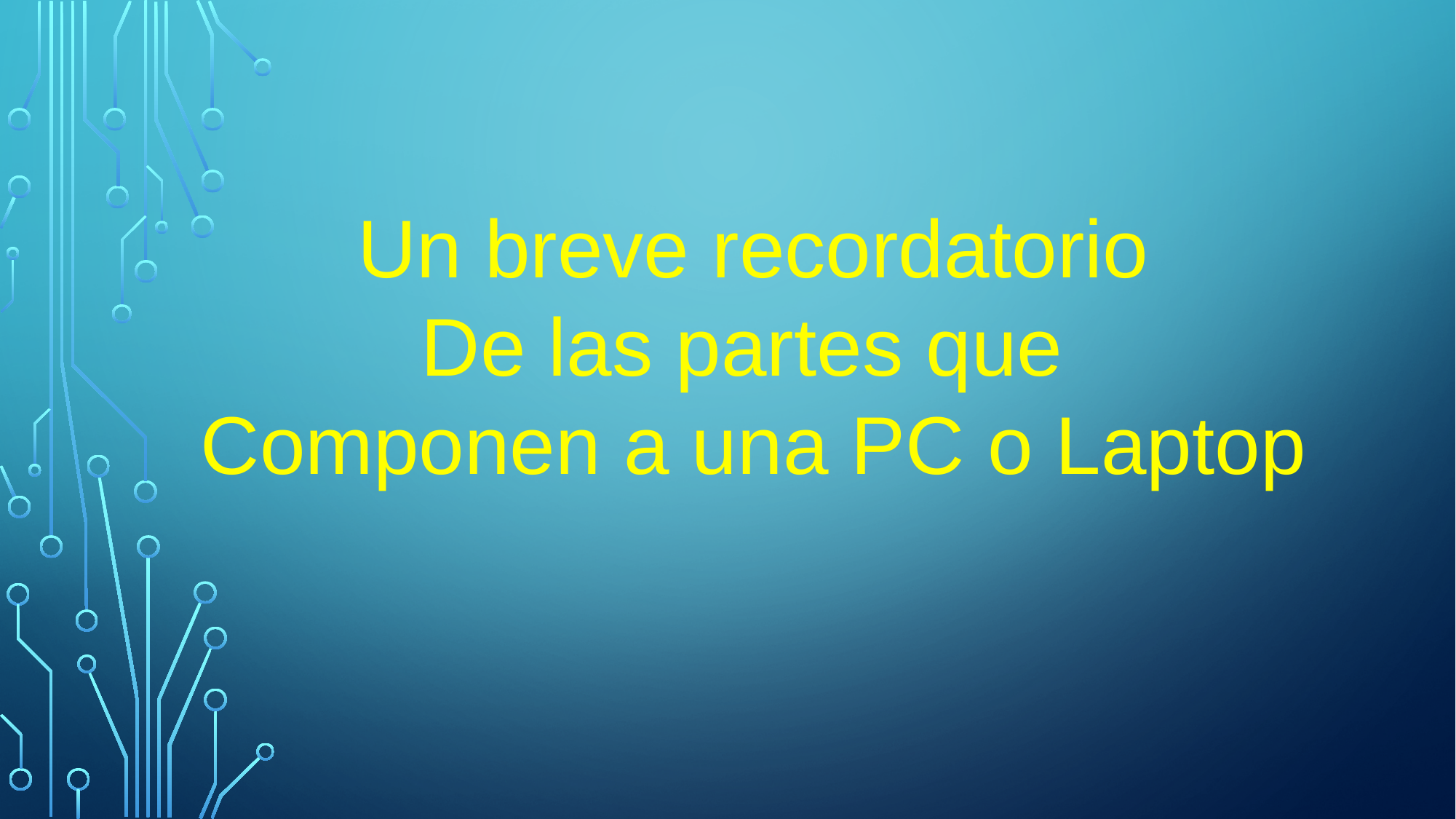

Un breve recordatorio
De las partes que
Componen a una PC o Laptop